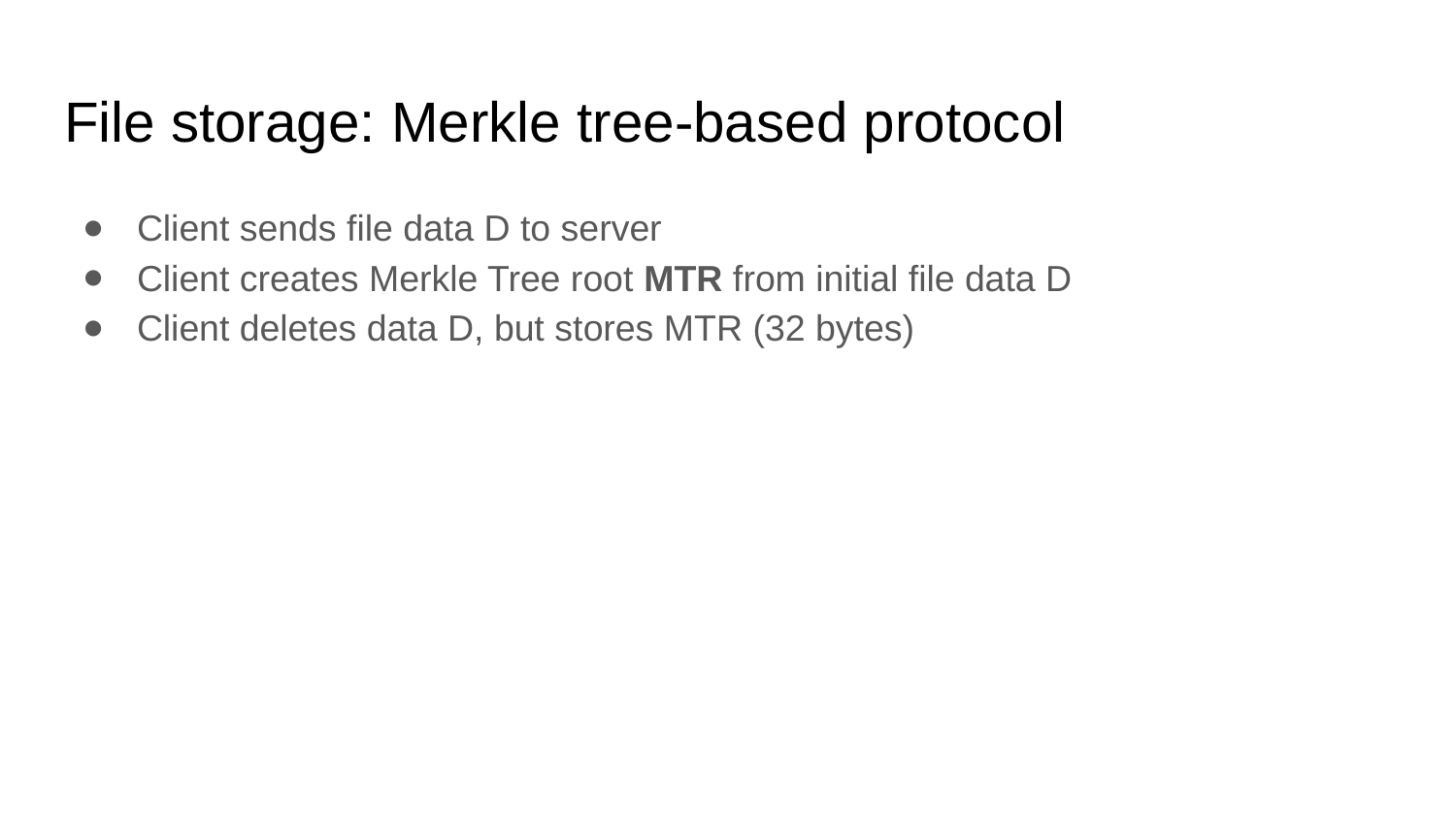

# File storage: Merkle tree-based protocol
Client sends file data D to server
Client creates Merkle Tree root MTR from initial file data D
Client deletes data D, but stores MTR (32 bytes)